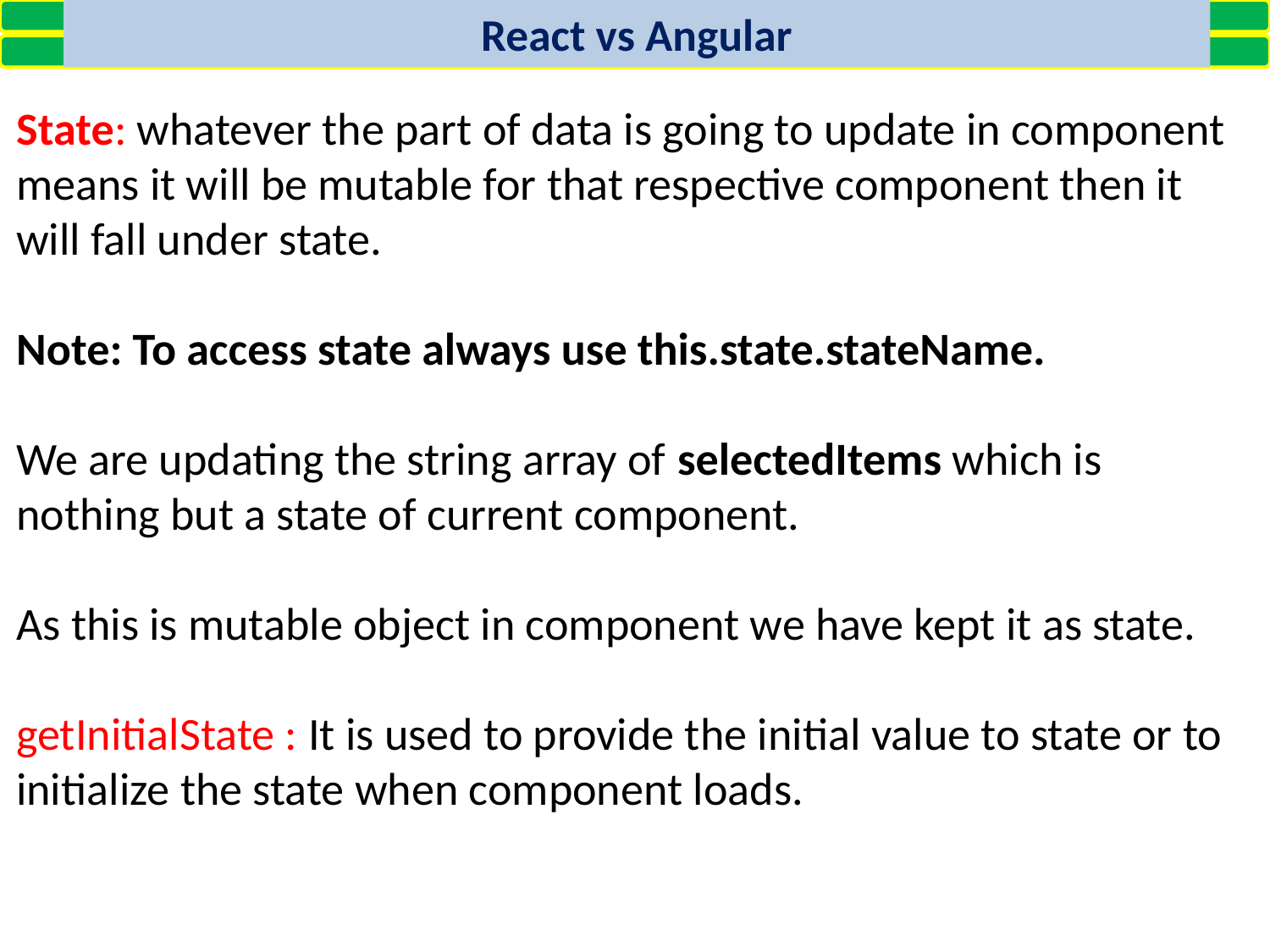

React vs Angular

State: whatever the part of data is going to update in component means it will be mutable for that respective component then it will fall under state.

Note: To access state always use this.state.stateName.

We are updating the string array of selectedItems which is nothing but a state of current component.

As this is mutable object in component we have kept it as state.

getInitialState : It is used to provide the initial value to state or to initialize the state when component loads.